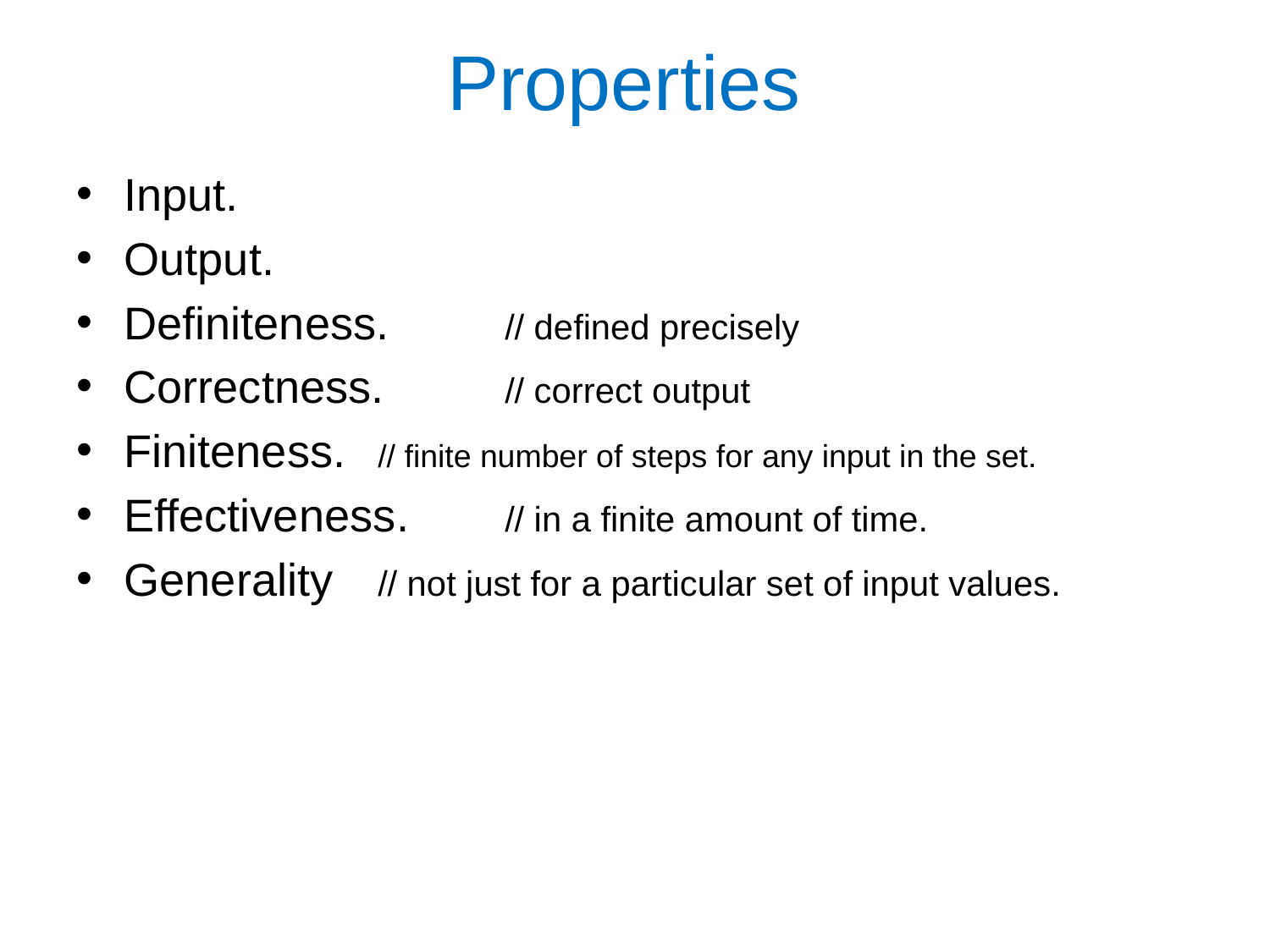

# Properties
Input.
Output.
Definiteness. 	// defined precisely
Correctness. 	// correct output
Finiteness. 	// finite number of steps for any input in the set.
Effectiveness.	// in a finite amount of time.
Generality 	// not just for a particular set of input values.